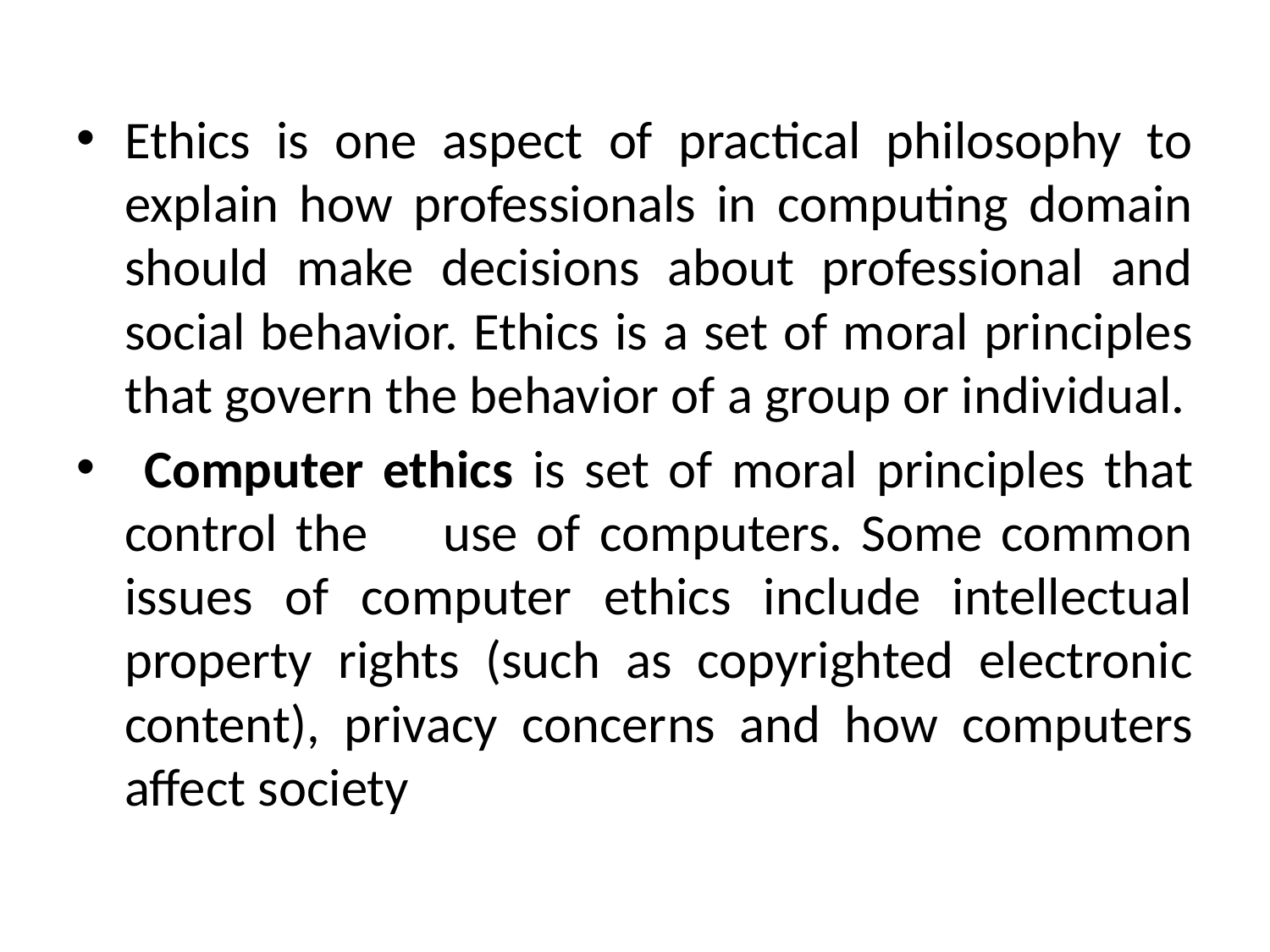

Ethics is one aspect of practical philosophy to explain how professionals in computing domain should make decisions about professional and social behavior. Ethics is a set of moral principles that govern the behavior of a group or individual.
 Computer ethics is set of moral principles that control the    use of computers. Some common issues of computer ethics include intellectual property rights (such as copyrighted electronic content), privacy concerns and how computers affect society